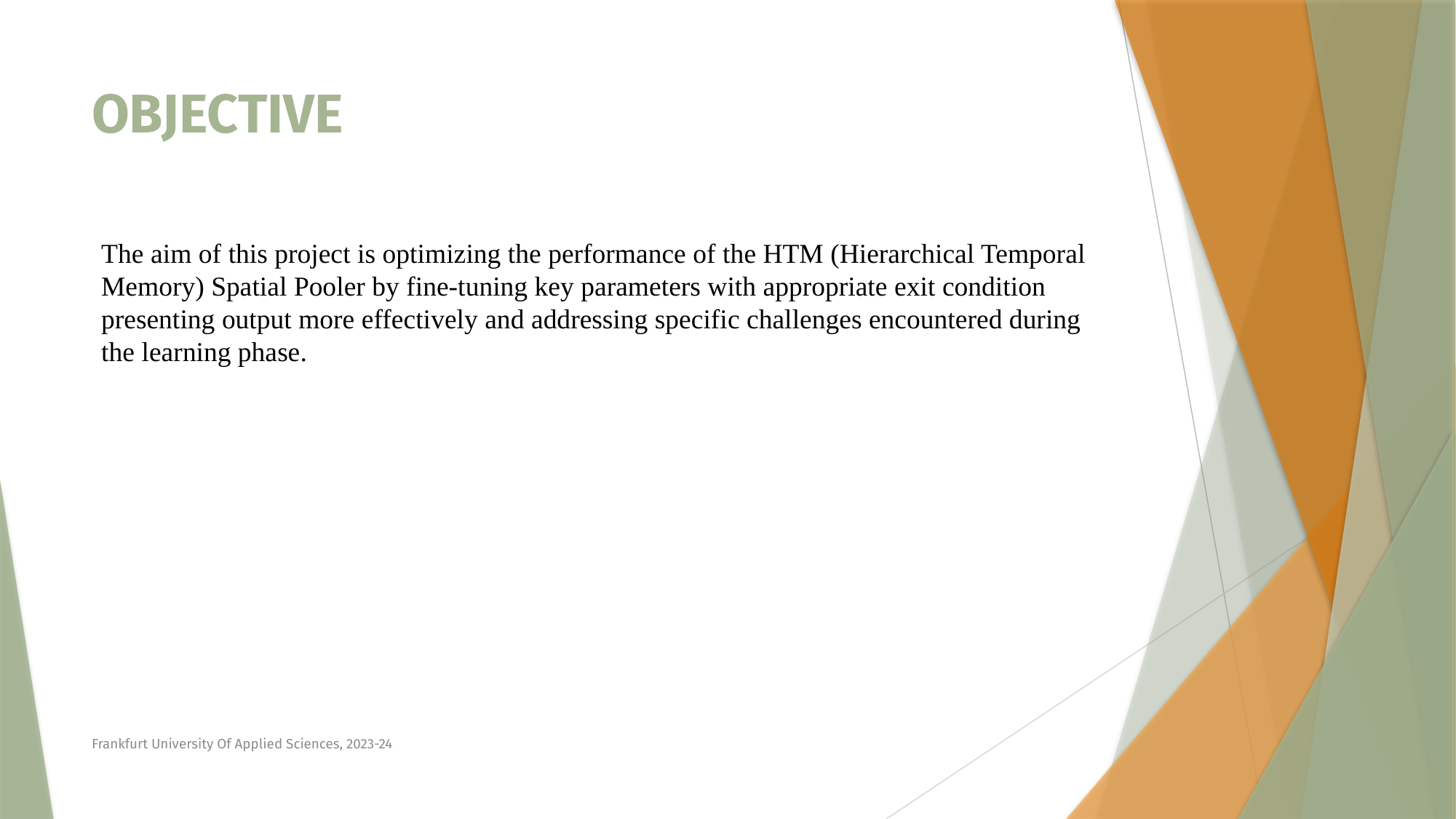

# OBJECTIVE
The aim of this project is optimizing the performance of the HTM (Hierarchical Temporal Memory) Spatial Pooler by fine-tuning key parameters with appropriate exit condition presenting output more effectively and addressing specific challenges encountered during the learning phase.
Frankfurt University Of Applied Sciences, 2023-24